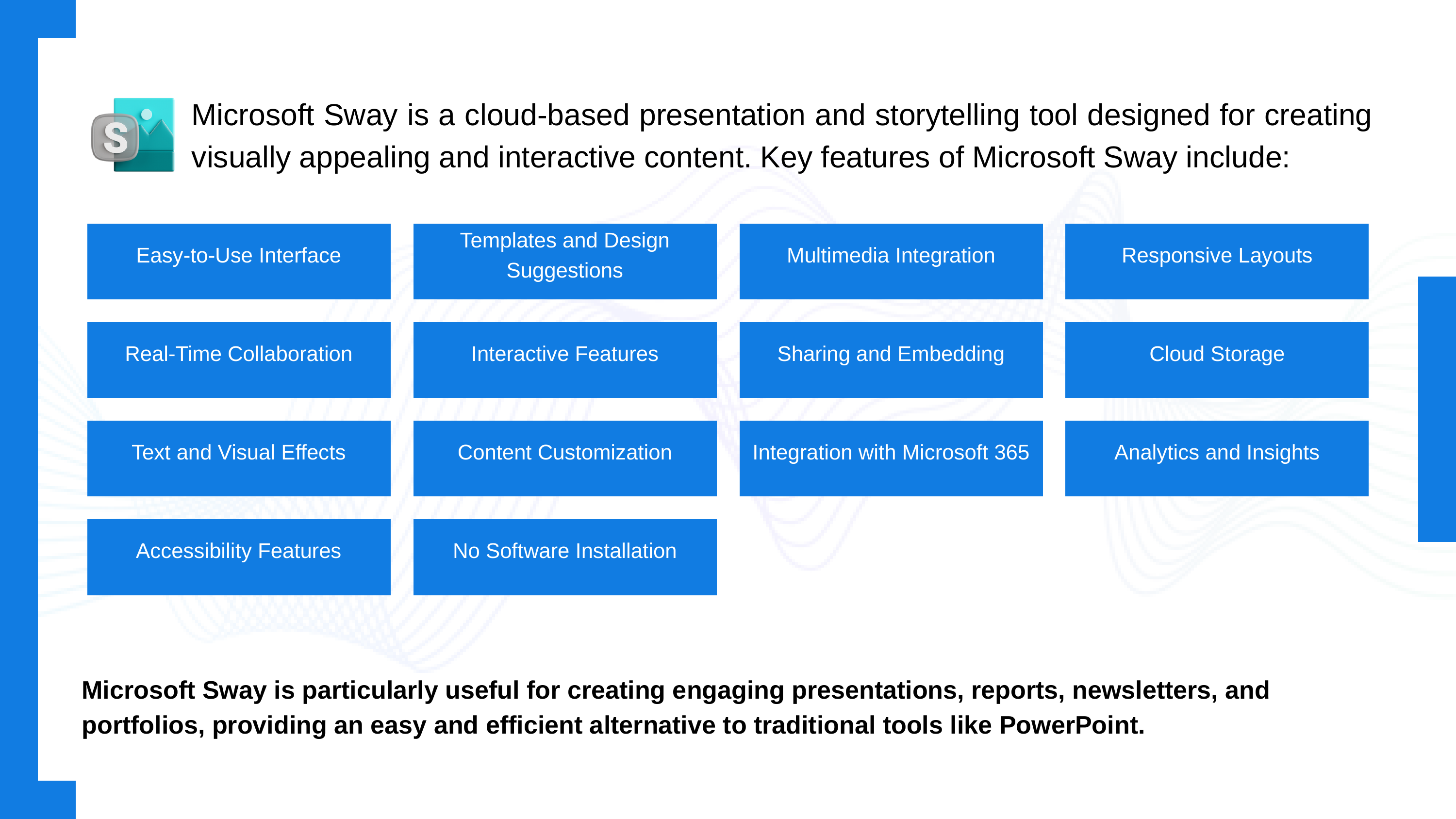

Microsoft Sway is a cloud-based presentation and storytelling tool designed for creating visually appealing and interactive content. Key features of Microsoft Sway include:

Easy-to-Use Interface

Templates and Design Suggestions

Multimedia Integration

Responsive Layouts

Real-Time Collaboration

Interactive Features

Sharing and Embedding

Cloud Storage

Text and Visual Effects

Content Customization

Integration with Microsoft 365

Analytics and Insights

Accessibility Features

No Software Installation

Microsoft Sway is particularly useful for creating engaging presentations, reports, newsletters, and portfolios, providing an easy and efficient alternative to traditional tools like PowerPoint.